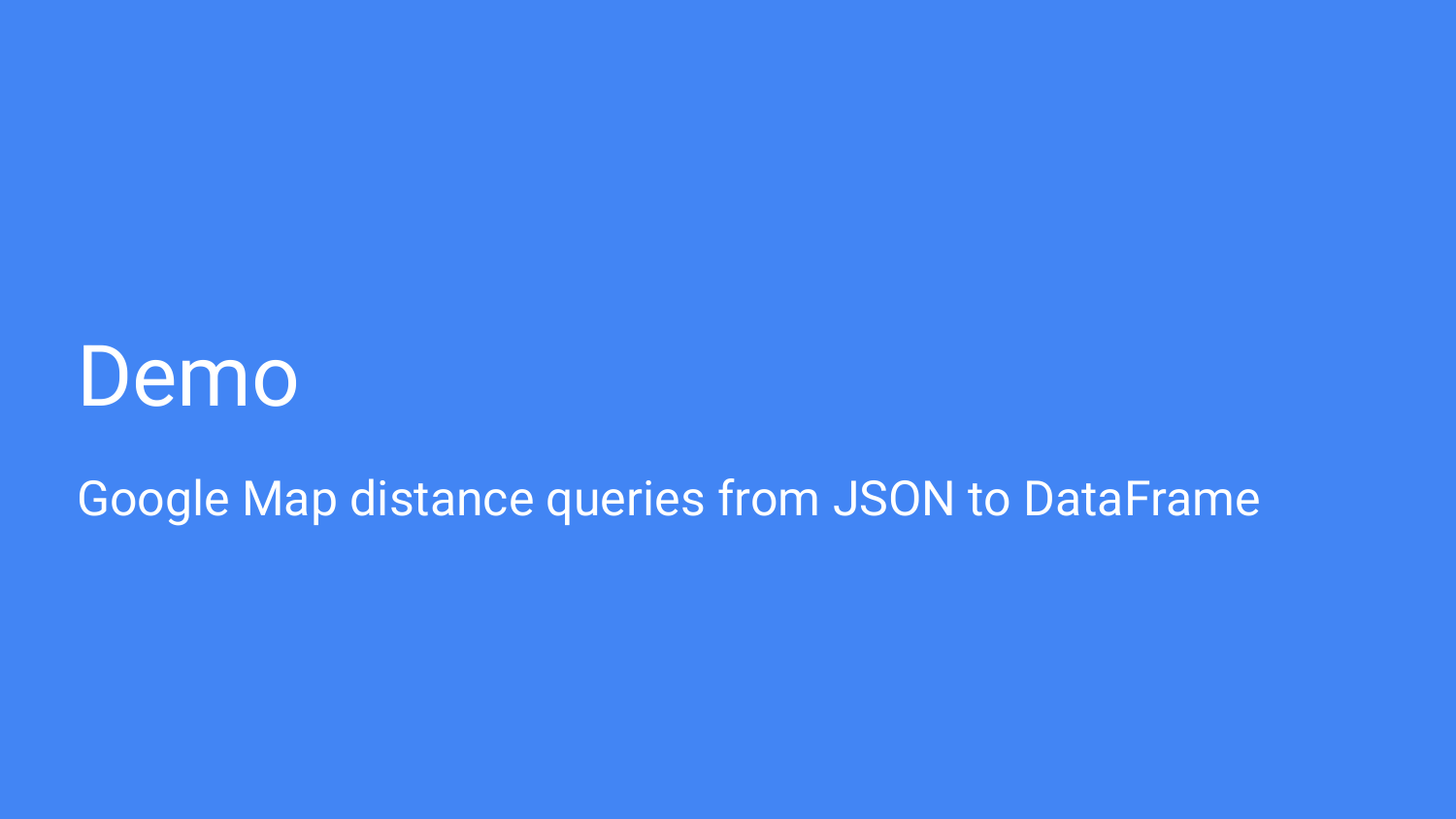

Demo
Google Map distance queries from JSON to DataFrame